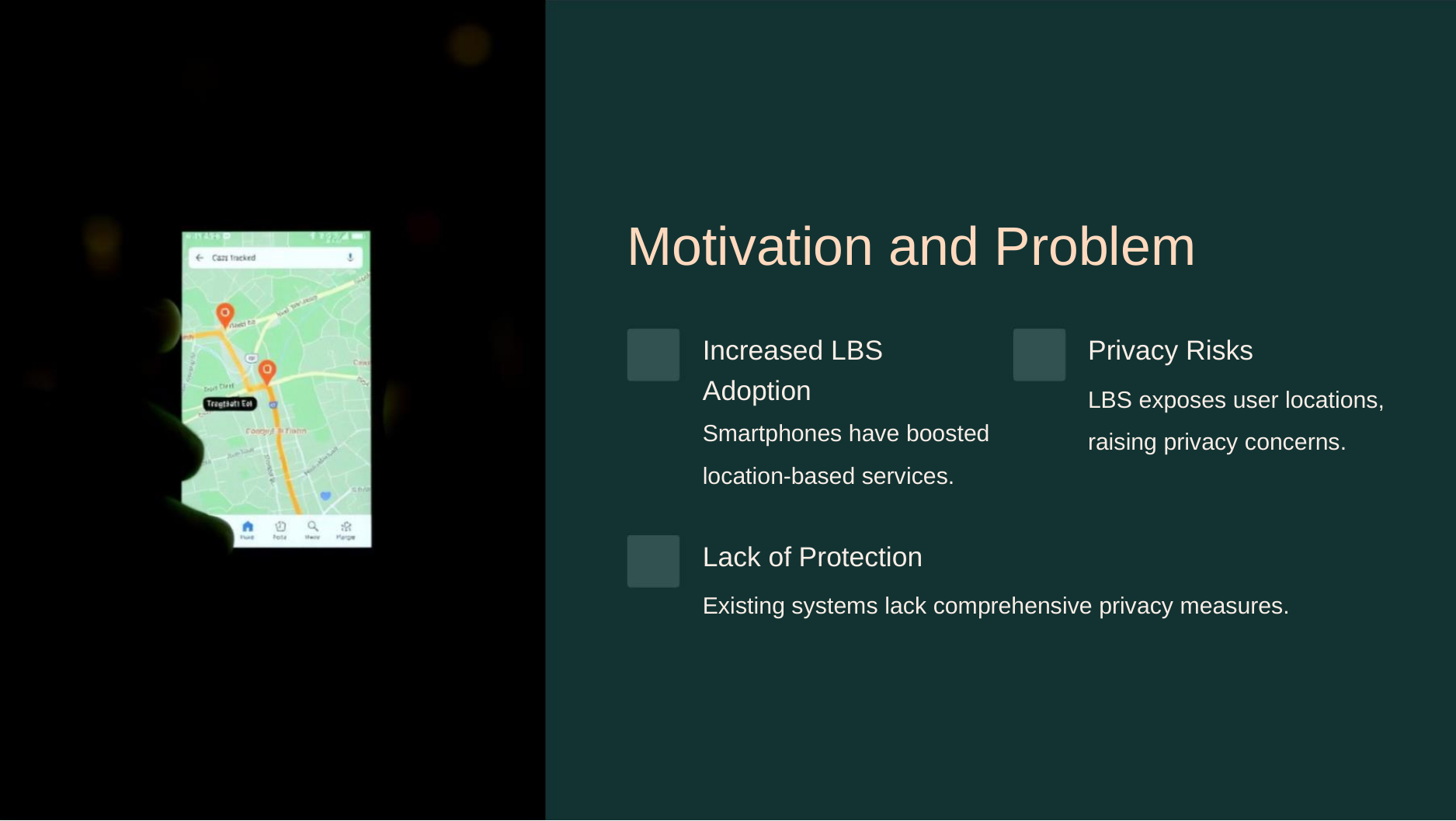

Motivation and Problem
Increased LBS
Adoption
Privacy Risks
LBS exposes user locations,
raising privacy concerns.
Smartphones have boosted
location-based services.
Lack of Protection
Existing systems lack comprehensive privacy measures.